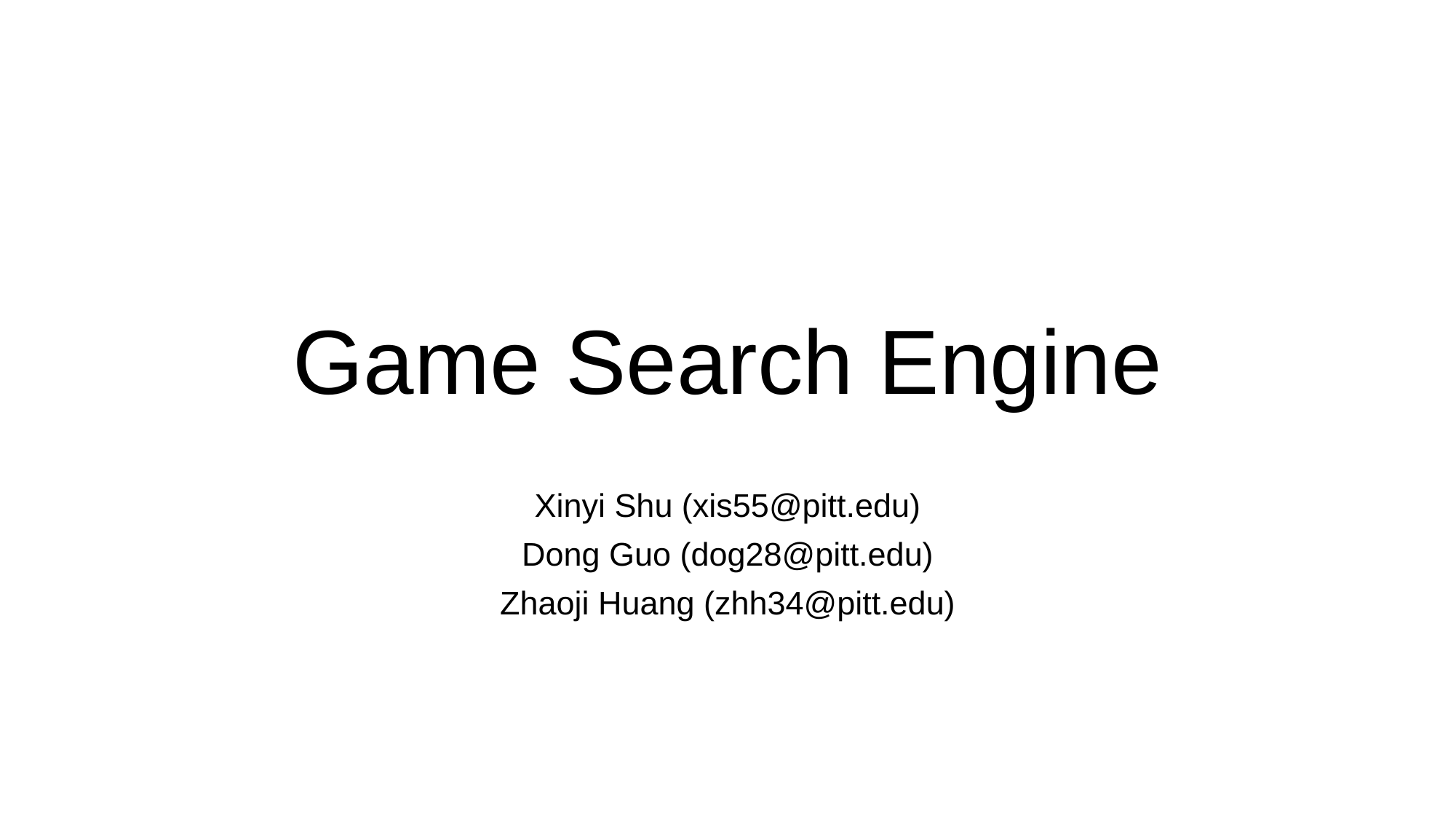

# Game Search Engine

Xinyi Shu (xis55@pitt.edu)
Dong Guo (dog28@pitt.edu)
Zhaoji Huang (zhh34@pitt.edu)